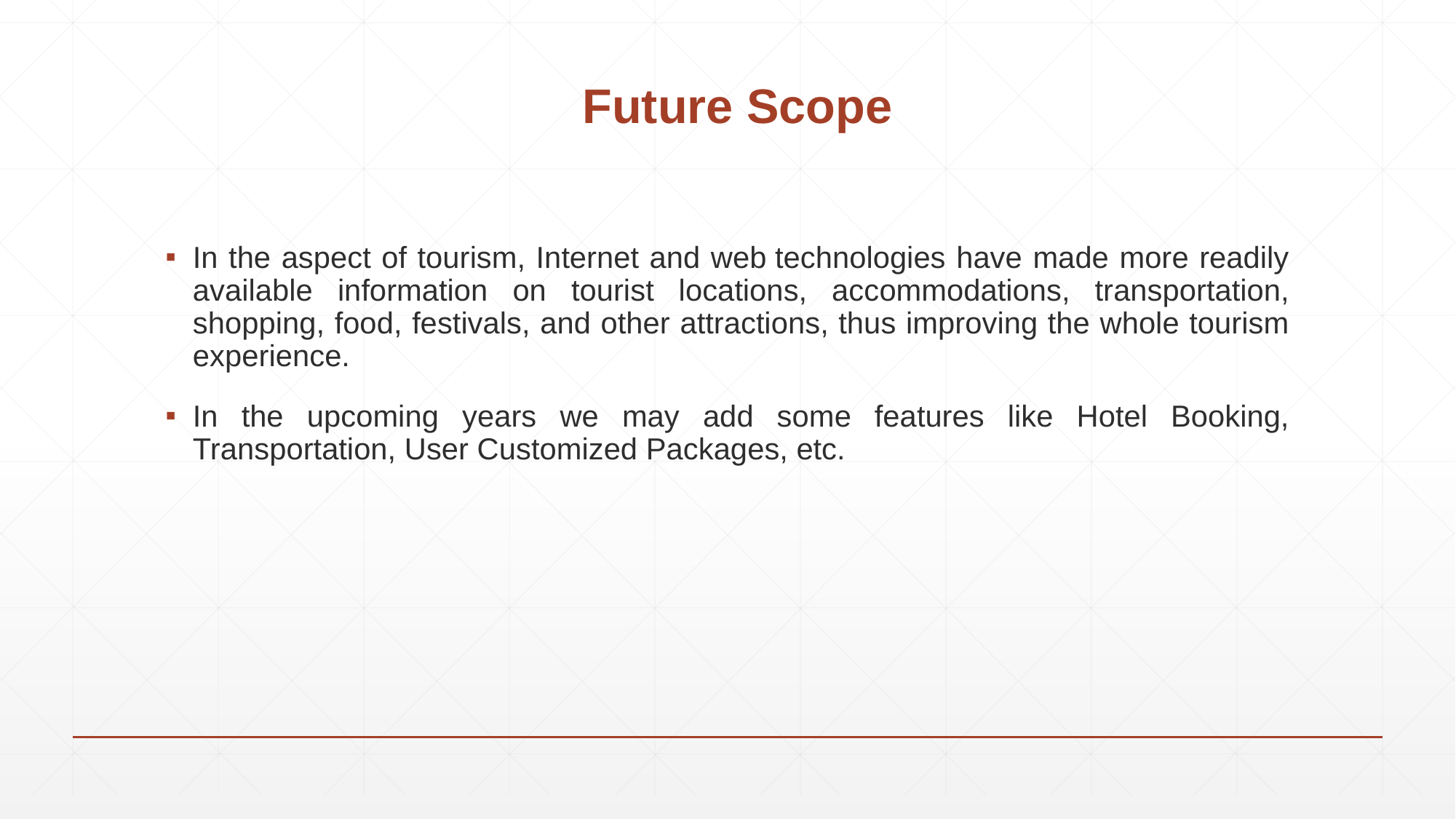

# Future Scope
In the aspect of tourism, Internet and web technologies have made more readily available information on tourist locations, accommodations, transportation, shopping, food, festivals, and other attractions, thus improving the whole tourism experience.
In the upcoming years we may add some features like Hotel Booking, Transportation, User Customized Packages, etc.